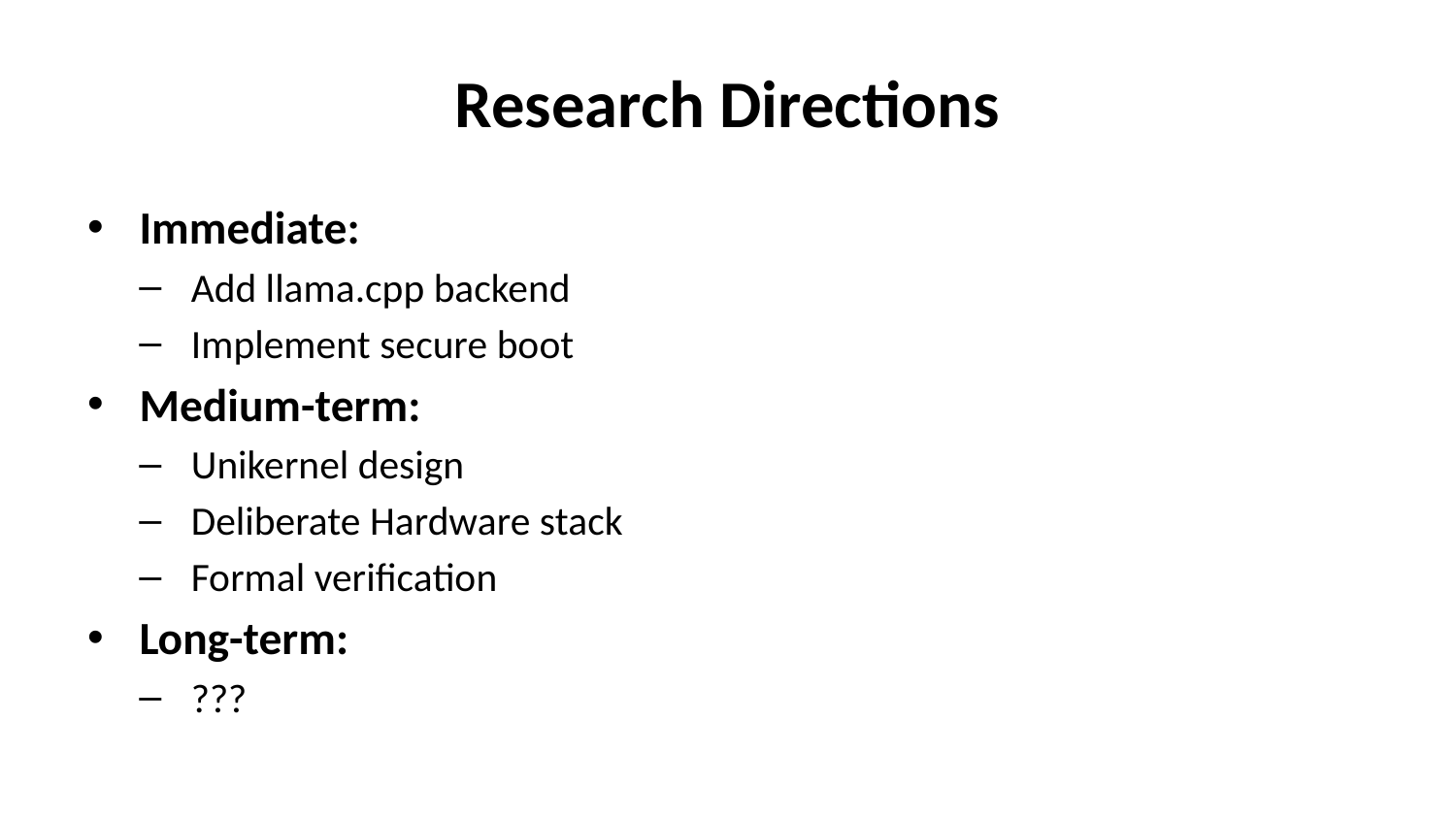

# Research Directions
Immediate:
Add llama.cpp backend
Implement secure boot
Medium-term:
Unikernel design
Deliberate Hardware stack
Formal verification
Long-term:
???